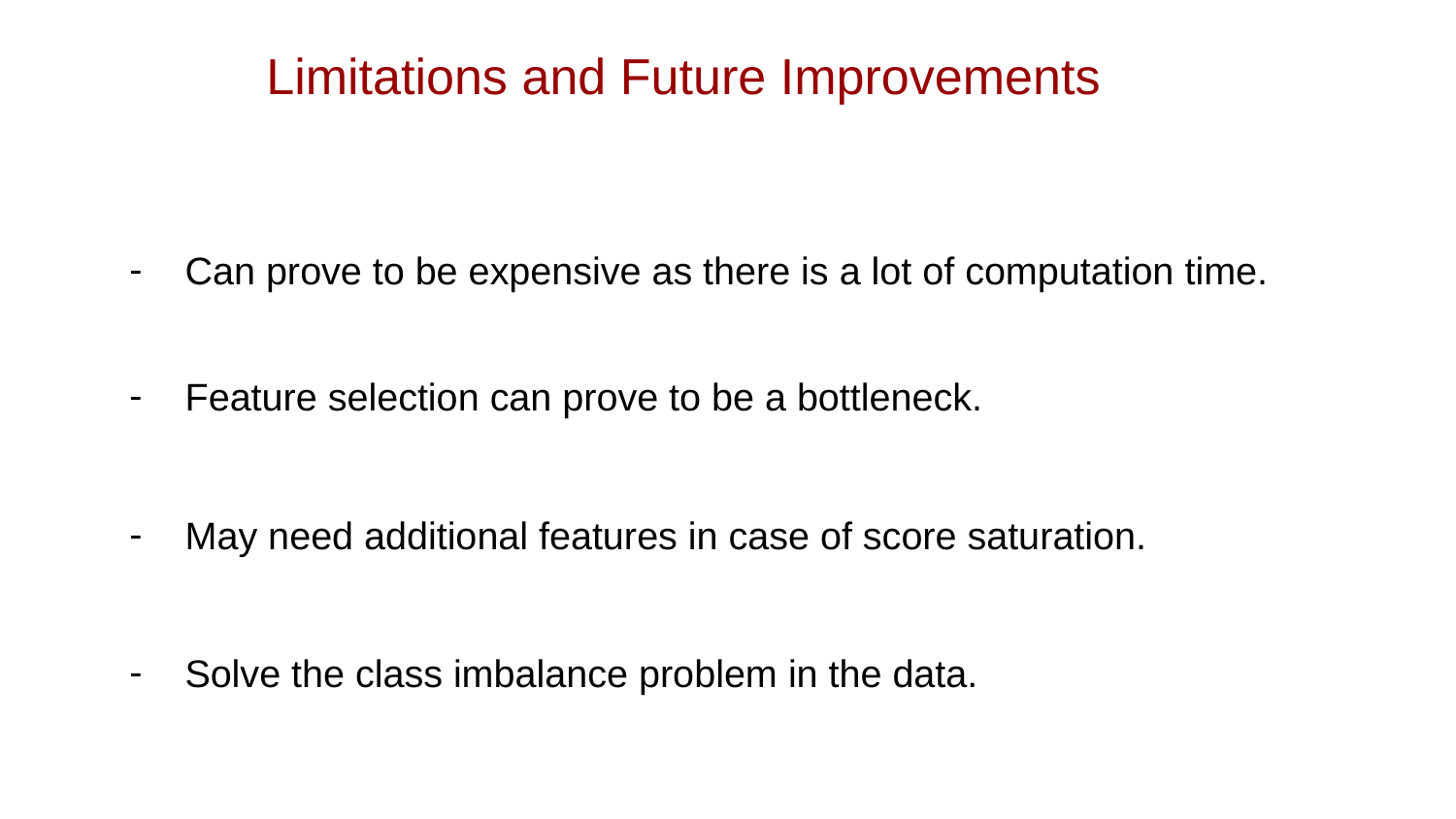

Limitations and Future Improvements
Can prove to be expensive as there is a lot of computation time.

Feature selection can prove to be a bottleneck.

May need additional features in case of score saturation.

Solve the class imbalance problem in the data.